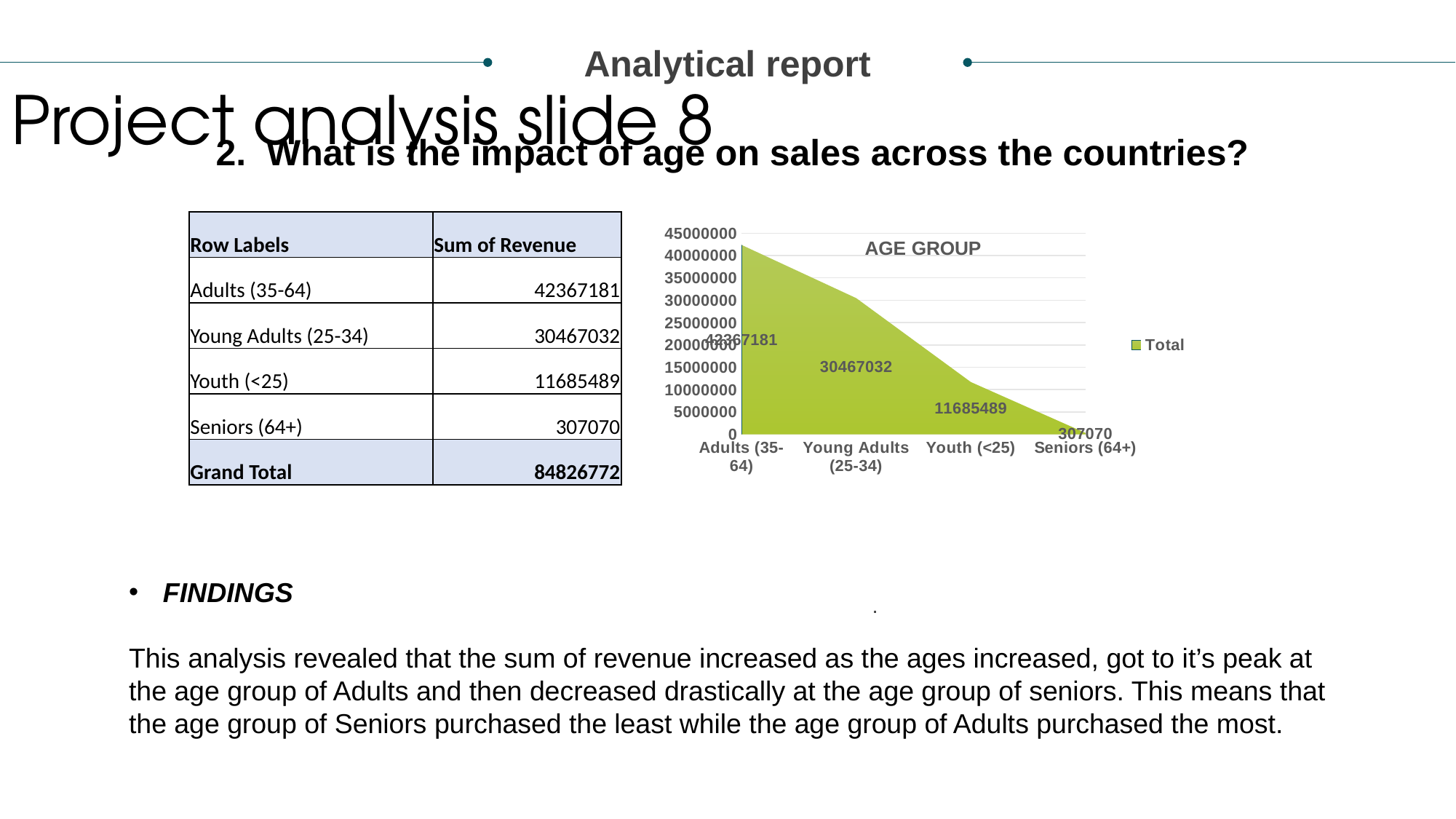

Analytical report
Project analysis slide 8
2.  What is the impact of age on sales across the countries?

### Chart: AGE GROUP

| Category | Total |
|---|---|
| Adults (35-64) | 42367181.0 |
| Young Adults (25-34) | 30467032.0 |
| Youth (<25) | 11685489.0 |
| Seniors (64+) | 307070.0 |
| Row Labels | Sum of Revenue |
| --- | --- |
| Adults (35-64) | 42367181 |
| Young Adults (25-34) | 30467032 |
| Youth (<25) | 11685489 |
| Seniors (64+) | 307070 |
| Grand Total | 84826772 |
.

FINDINGS

This analysis revealed that the sum of revenue increased as the ages increased, got to it’s peak at the age group of Adults and then decreased drastically at the age group of seniors. This means that the age group of Seniors purchased the least while the age group of Adults purchased the most.
.